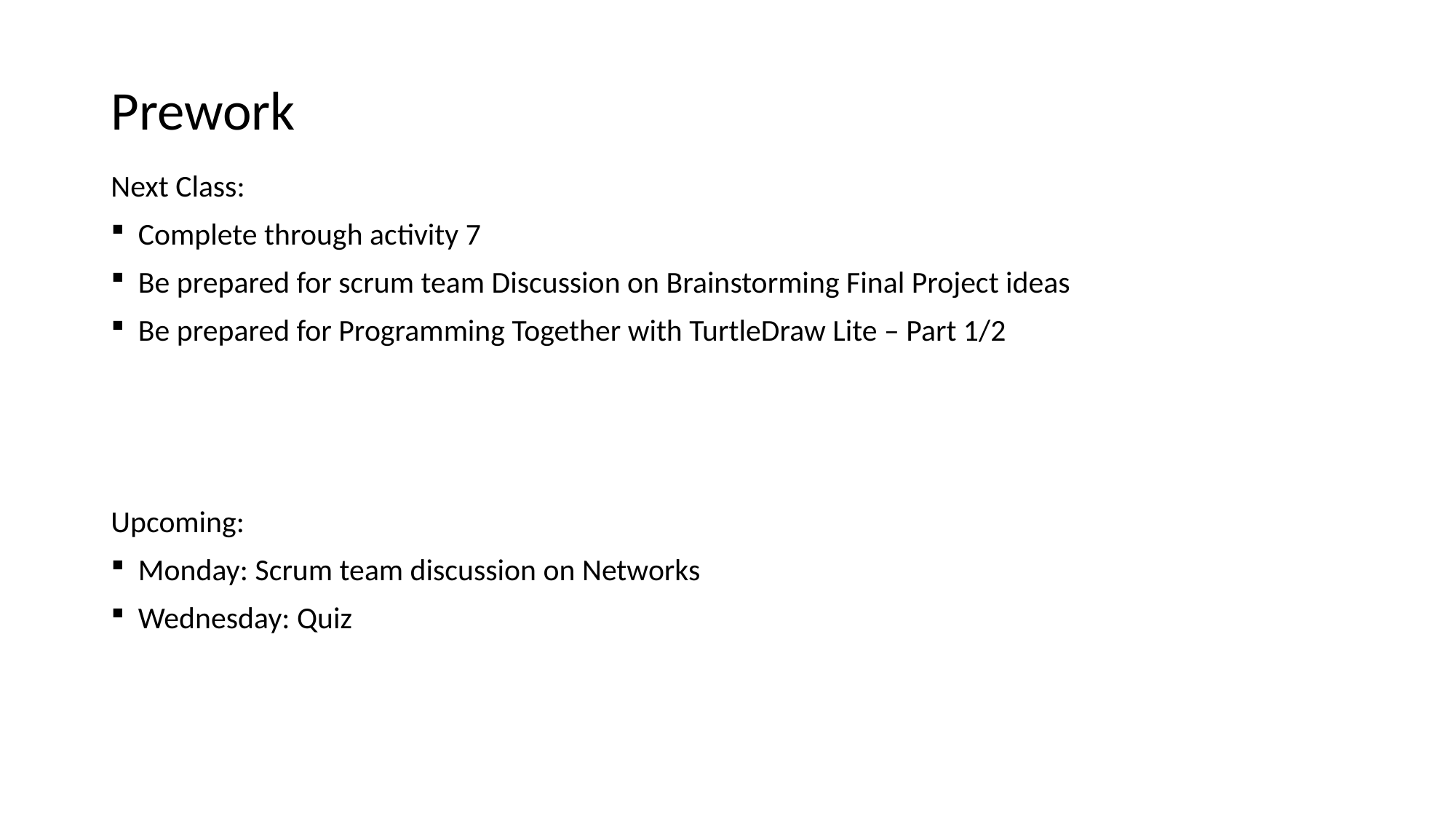

# Prework
Next Class:
Complete through activity 7
Be prepared for scrum team Discussion on Brainstorming Final Project ideas
Be prepared for Programming Together with TurtleDraw Lite – Part 1/2

Upcoming:
Monday: Scrum team discussion on Networks
Wednesday: Quiz